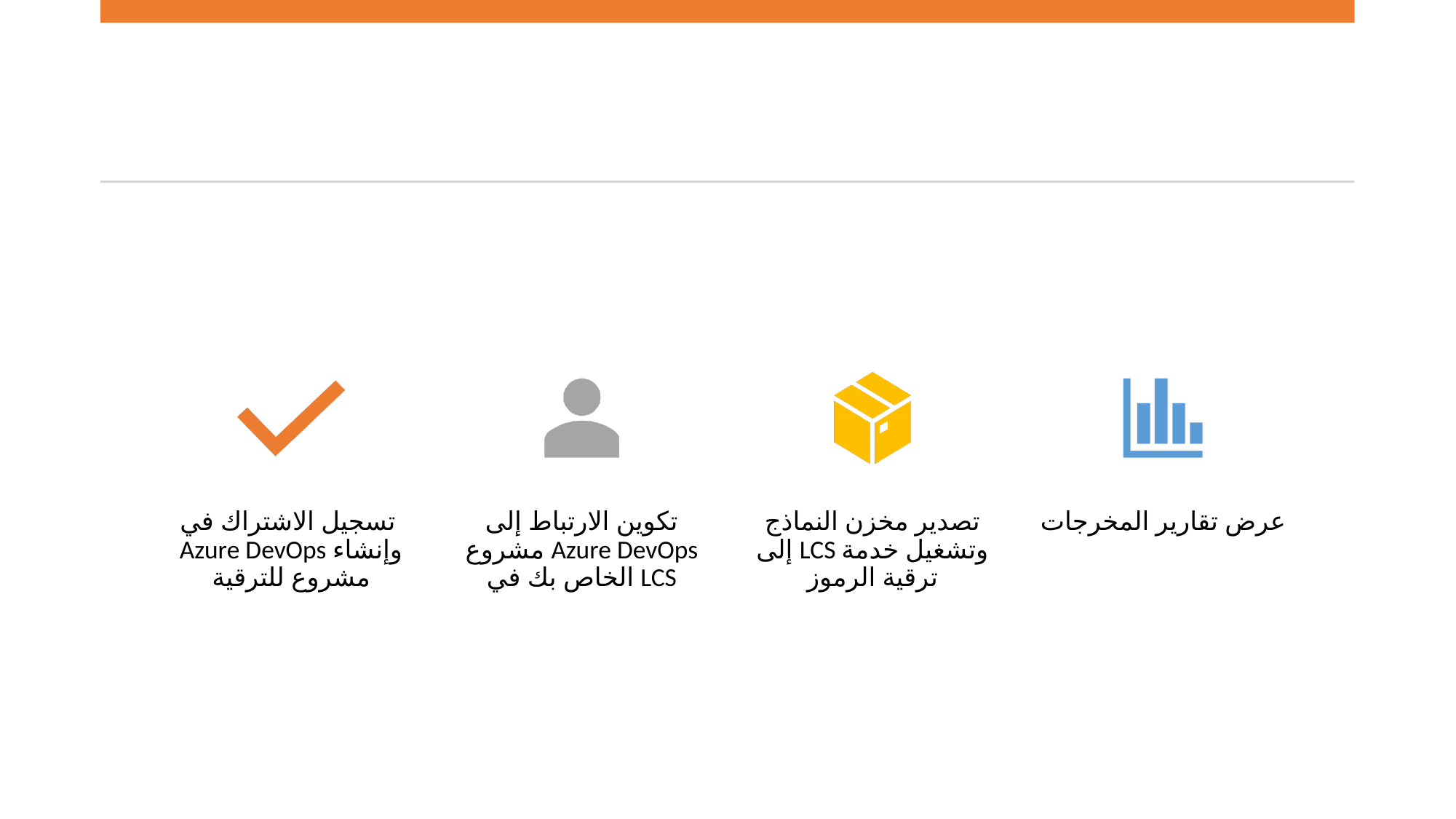

تسجيل الاشتراك في
Azure DevOps وإنشاء مشروع للترقية
تكوين الارتباط إلى مشروع Azure DevOps الخاص بك في LCS
تصدير مخزن النماذج إلى LCS وتشغيل خدمة ترقية الرموز
عرض تقارير المخرجات